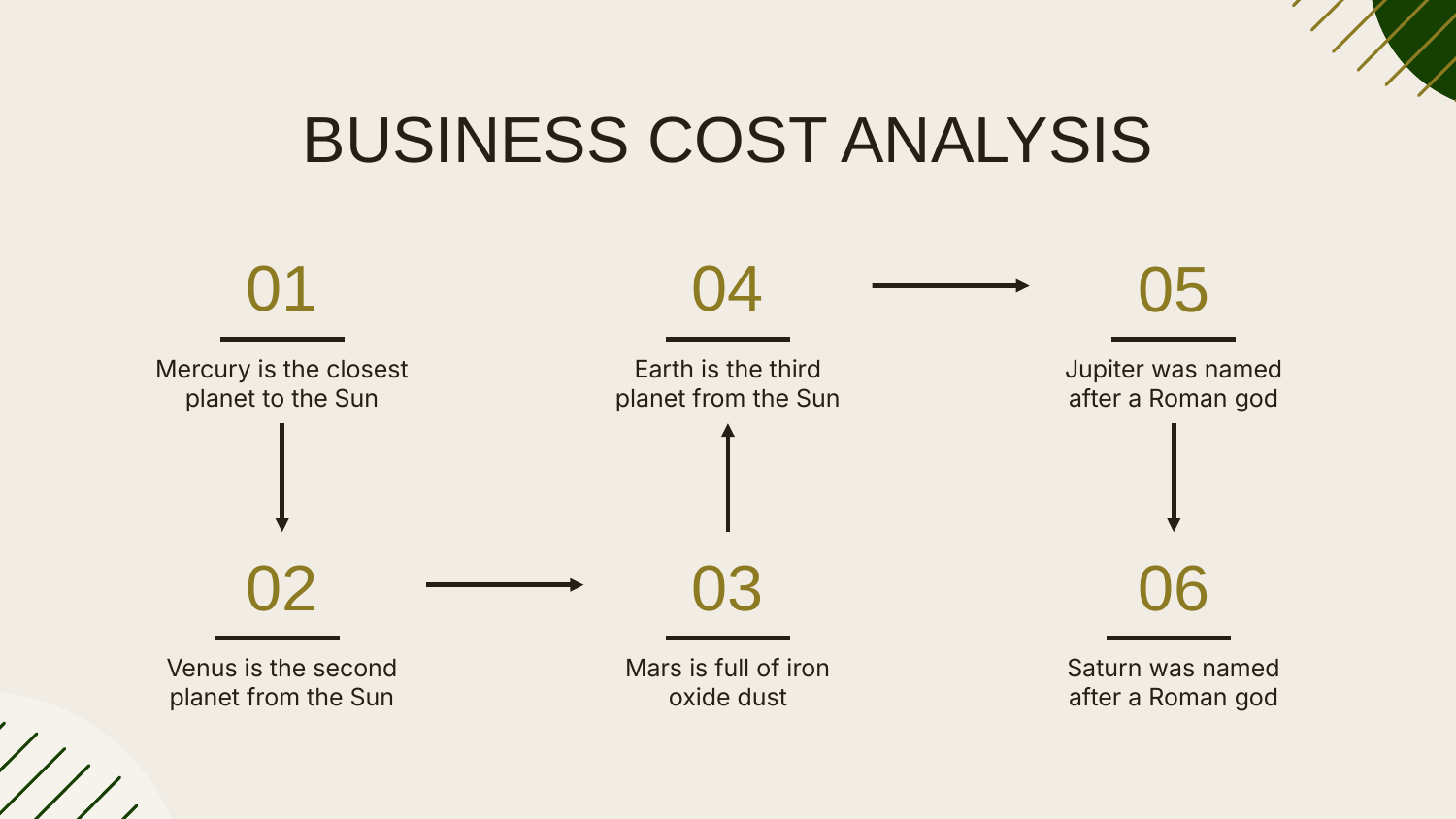

# BUSINESS COST ANALYSIS
01
Mercury is the closest planet to the Sun
04
Earth is the third planet from the Sun
05
Jupiter was named after a Roman god
03
Mars is full of iron oxide dust
02
Venus is the second planet from the Sun
06
Saturn was named after a Roman god